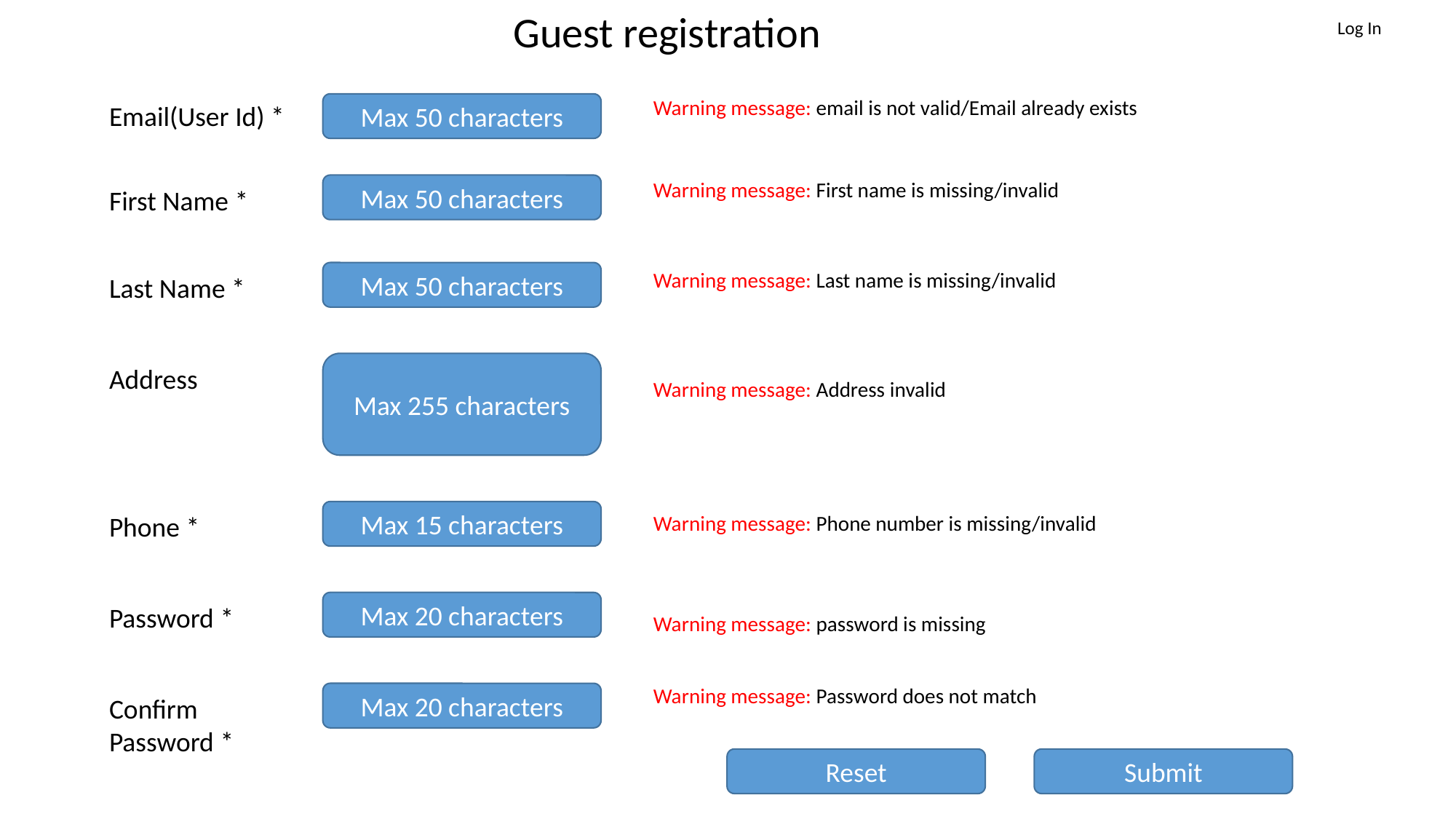

Guest registration
Log In
Warning message: email is not valid/Email already exists
Email(User Id) *
Max 50 characters
Warning message: First name is missing/invalid
Max 50 characters
First Name *
Warning message: Last name is missing/invalid
Max 50 characters
Last Name *
Max 255 characters
Address
Warning message: Address invalid
Max 15 characters
Phone *
Warning message: Phone number is missing/invalid
Max 20 characters
Password *
Warning message: password is missing
Warning message: Password does not match
Max 20 characters
Confirm Password *
Reset
Submit